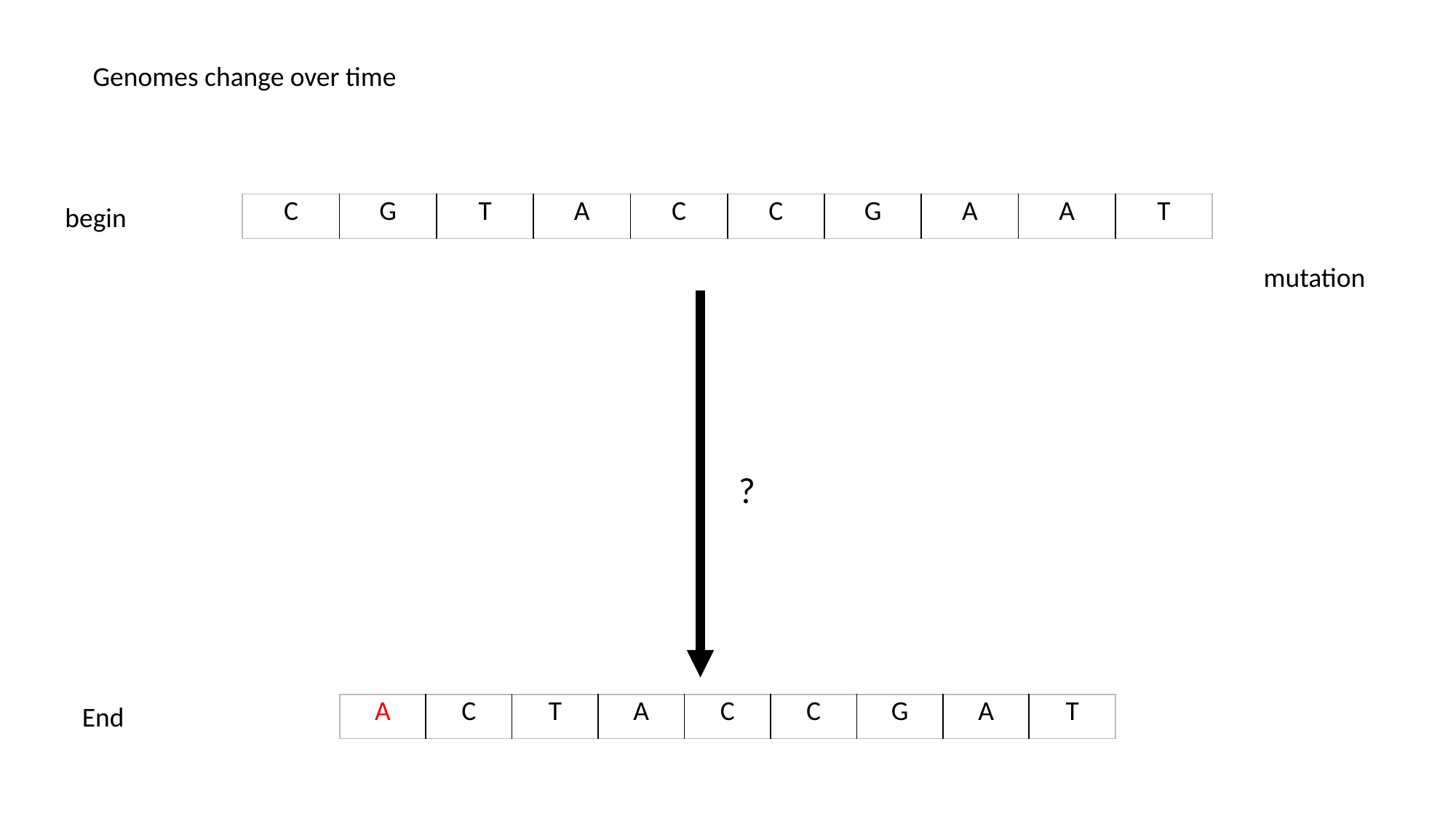

Genomes change over time
| C | G | T | A | C | C | G | A | A | T |
| --- | --- | --- | --- | --- | --- | --- | --- | --- | --- |
begin
mutation
?
End
| A | C | T | A | C | C | G | A | T |
| --- | --- | --- | --- | --- | --- | --- | --- | --- |